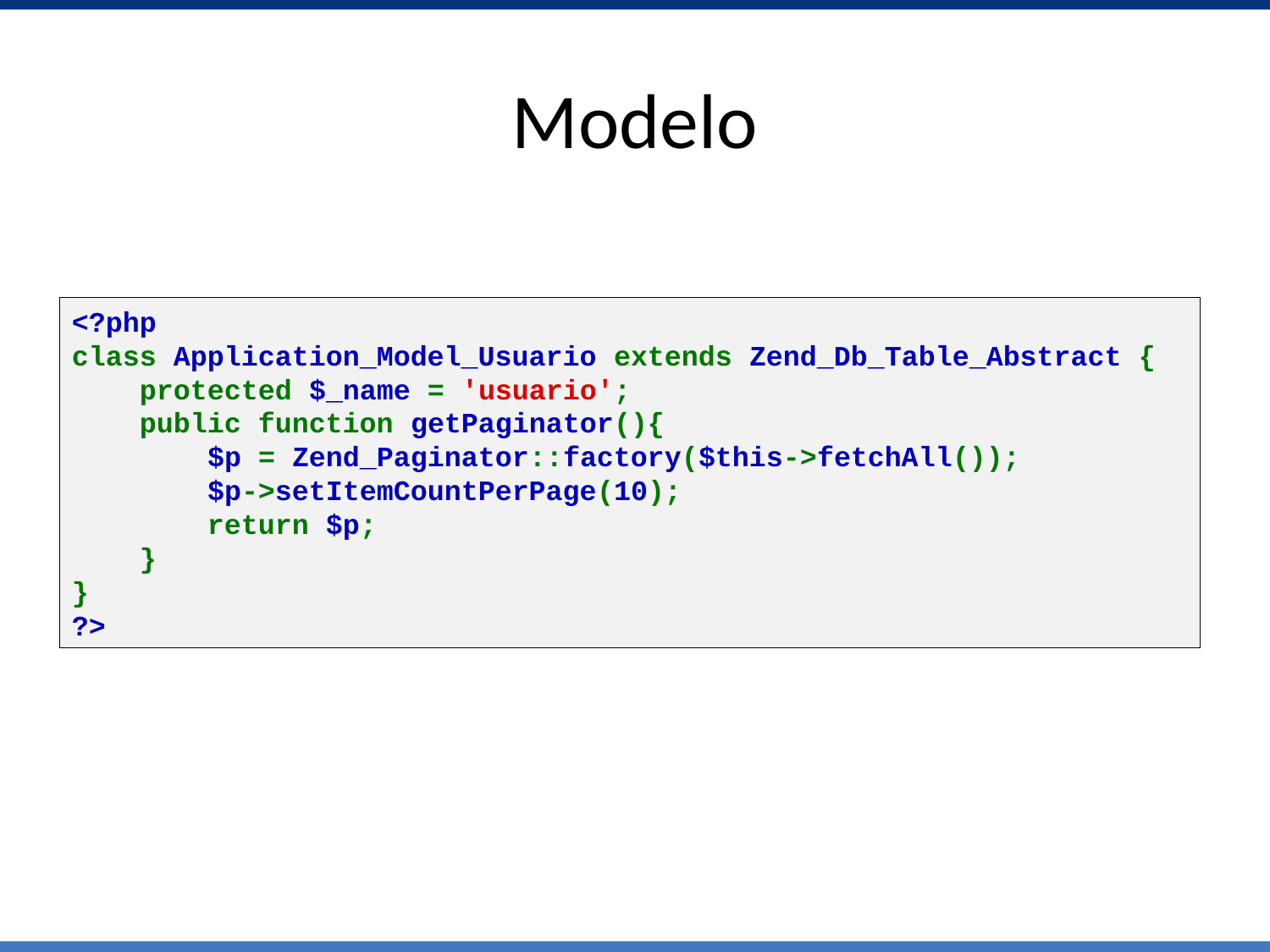

# Modelo
<?php 
class Application_Model_Usuario extends Zend_Db_Table_Abstract {
    protected $_name = 'usuario';
    public function getPaginator(){
        $p = Zend_Paginator::factory($this->fetchAll());
        $p->setItemCountPerPage(10);
        return $p;
    }
}
?>